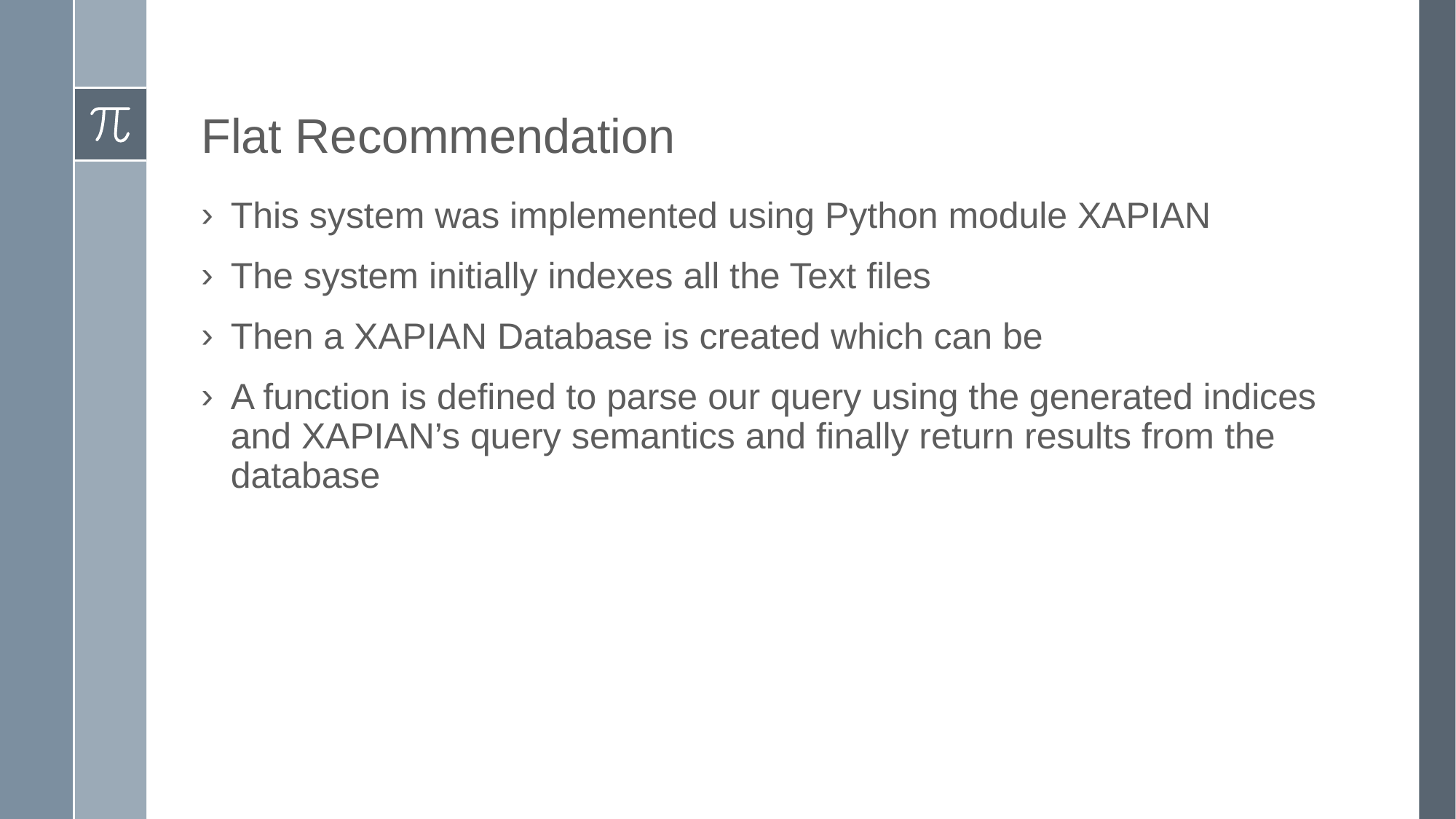

# Flat Recommendation
This system was implemented using Python module XAPIAN
The system initially indexes all the Text files
Then a XAPIAN Database is created which can be
A function is defined to parse our query using the generated indices and XAPIAN’s query semantics and finally return results from the database